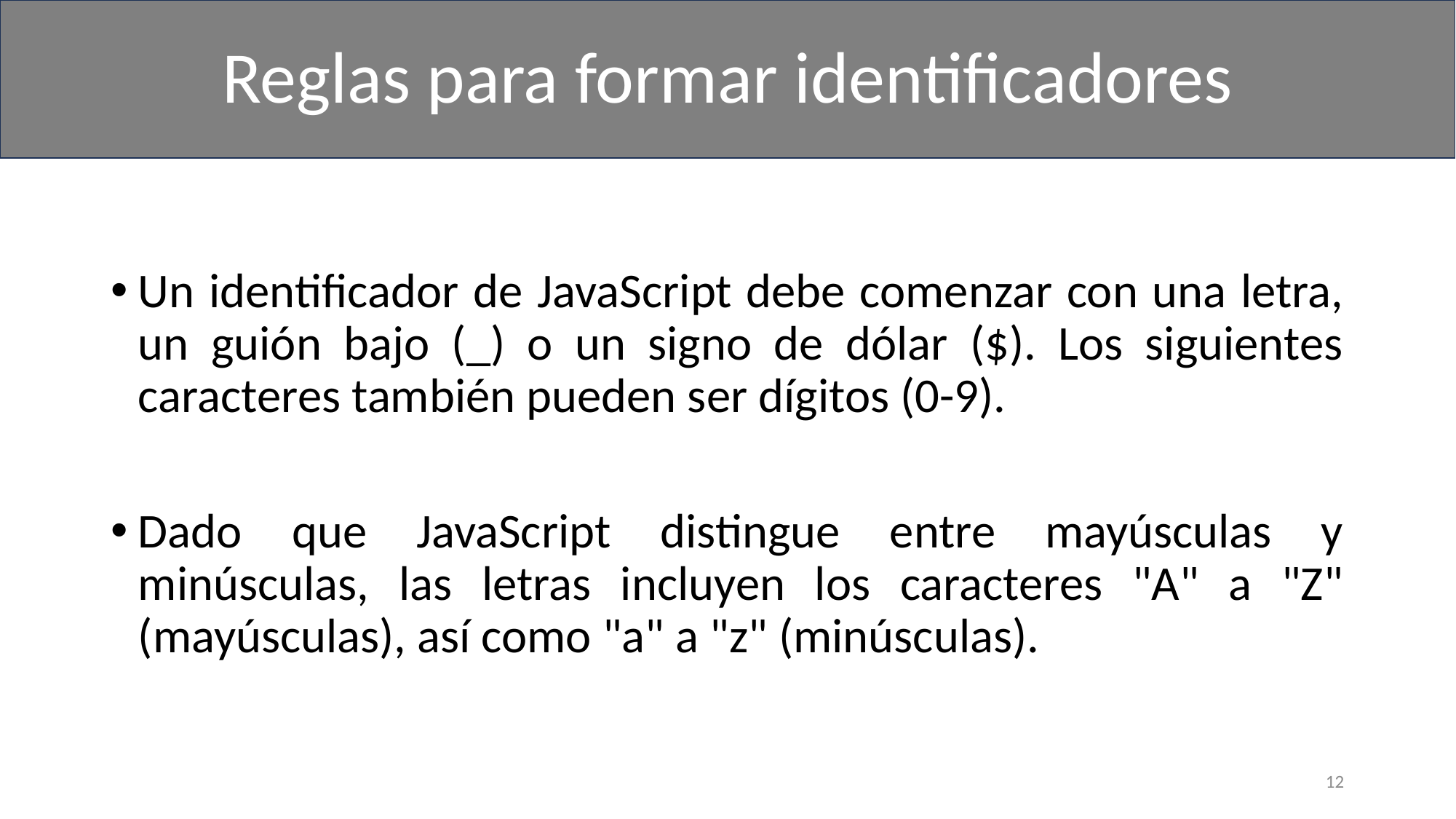

Reglas para formar identificadores
#
Un identificador de JavaScript debe comenzar con una letra, un guión bajo (_) o un signo de dólar ($). Los siguientes caracteres también pueden ser dígitos (0-9).

Dado que JavaScript distingue entre mayúsculas y minúsculas, las letras incluyen los caracteres "A" a "Z" (mayúsculas), así como "a" a "z" (minúsculas).
12